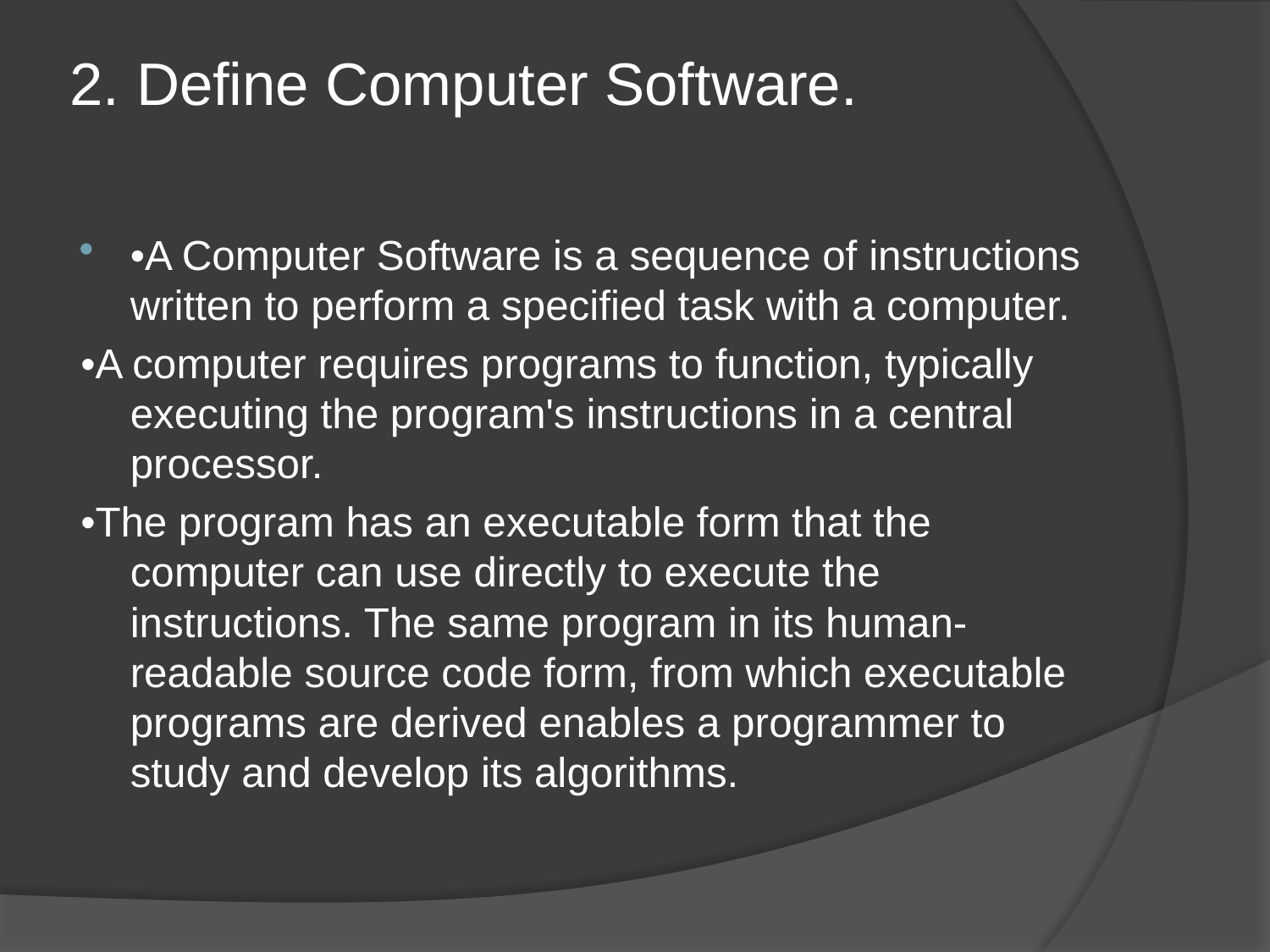

# 2. Define Computer Software.
•A Computer Software is a sequence of instructions written to perform a specified task with a computer.
•A computer requires programs to function, typically executing the program's instructions in a central processor.
•The program has an executable form that the computer can use directly to execute the instructions. The same program in its human-readable source code form, from which executable programs are derived enables a programmer to study and develop its algorithms.